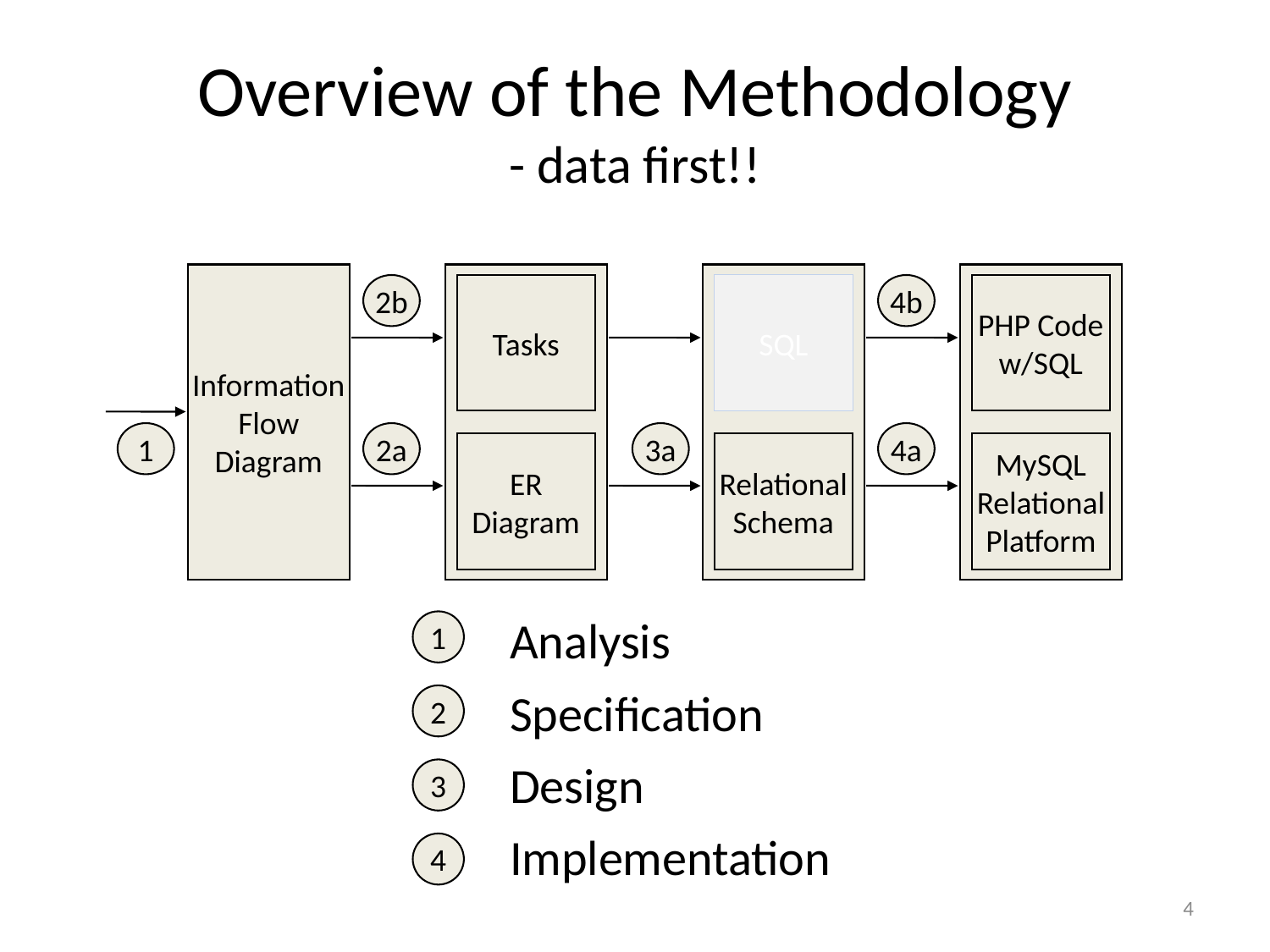

# Overview of the Methodology - data first!!
Information
Flow
Diagram

2b
Tasks
Abstract
Code
w/SQL
4b
PHP Code
w/SQL

1
2a
3a
4a
ER
Diagram
Relational
Schema
MySQL
Relational
Platform

SQL
Analysis
Specification
Design
Implementation
1
2
3
4
4